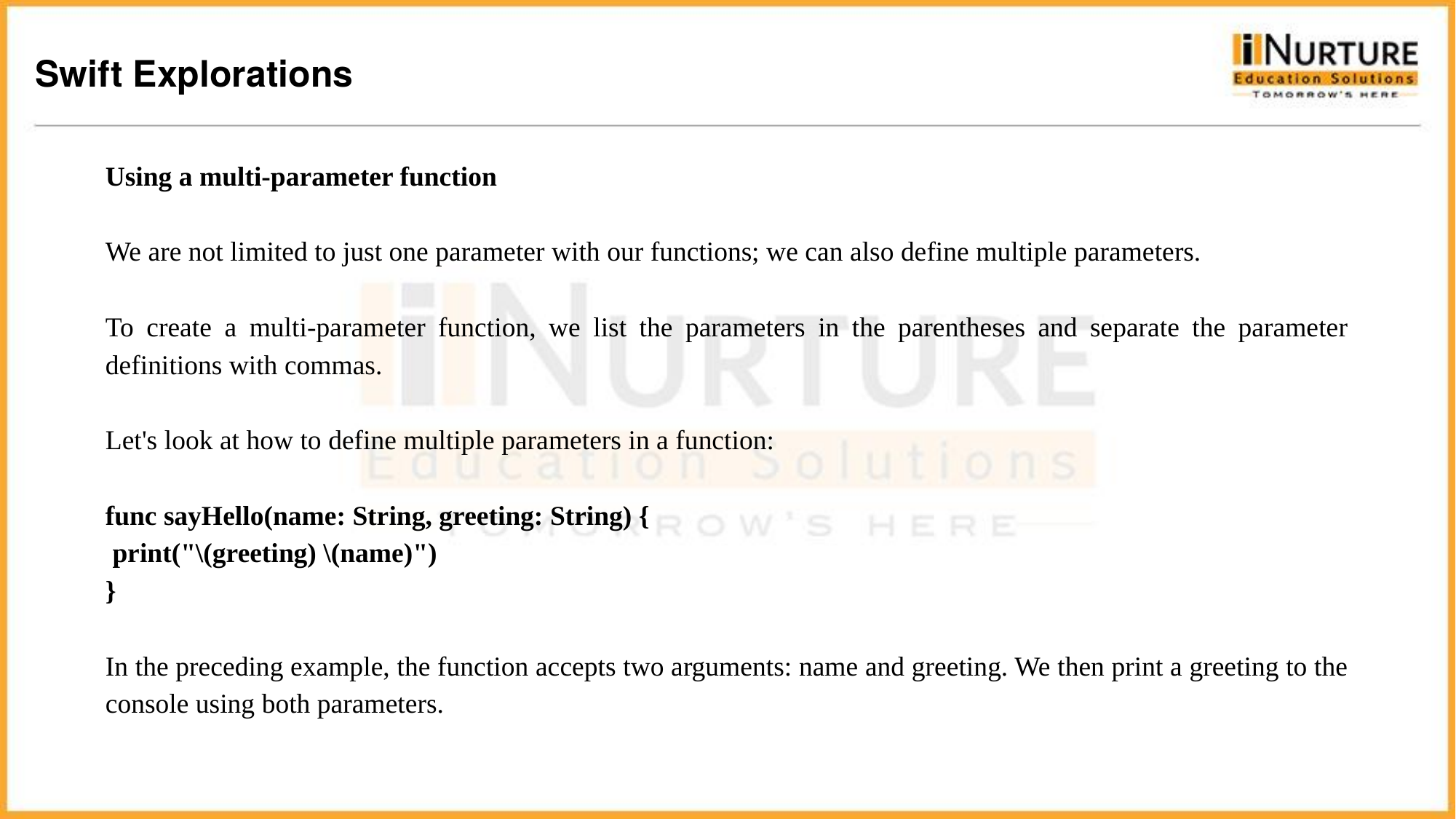

Swift Explorations
Using a multi-parameter function

We are not limited to just one parameter with our functions; we can also define multiple parameters.

To create a multi-parameter function, we list the parameters in the parentheses and separate the parameter definitions with commas.

Let's look at how to define multiple parameters in a function:

func sayHello(name: String, greeting: String) {
 print("\(greeting) \(name)")
}

In the preceding example, the function accepts two arguments: name and greeting. We then print a greeting to the console using both parameters.